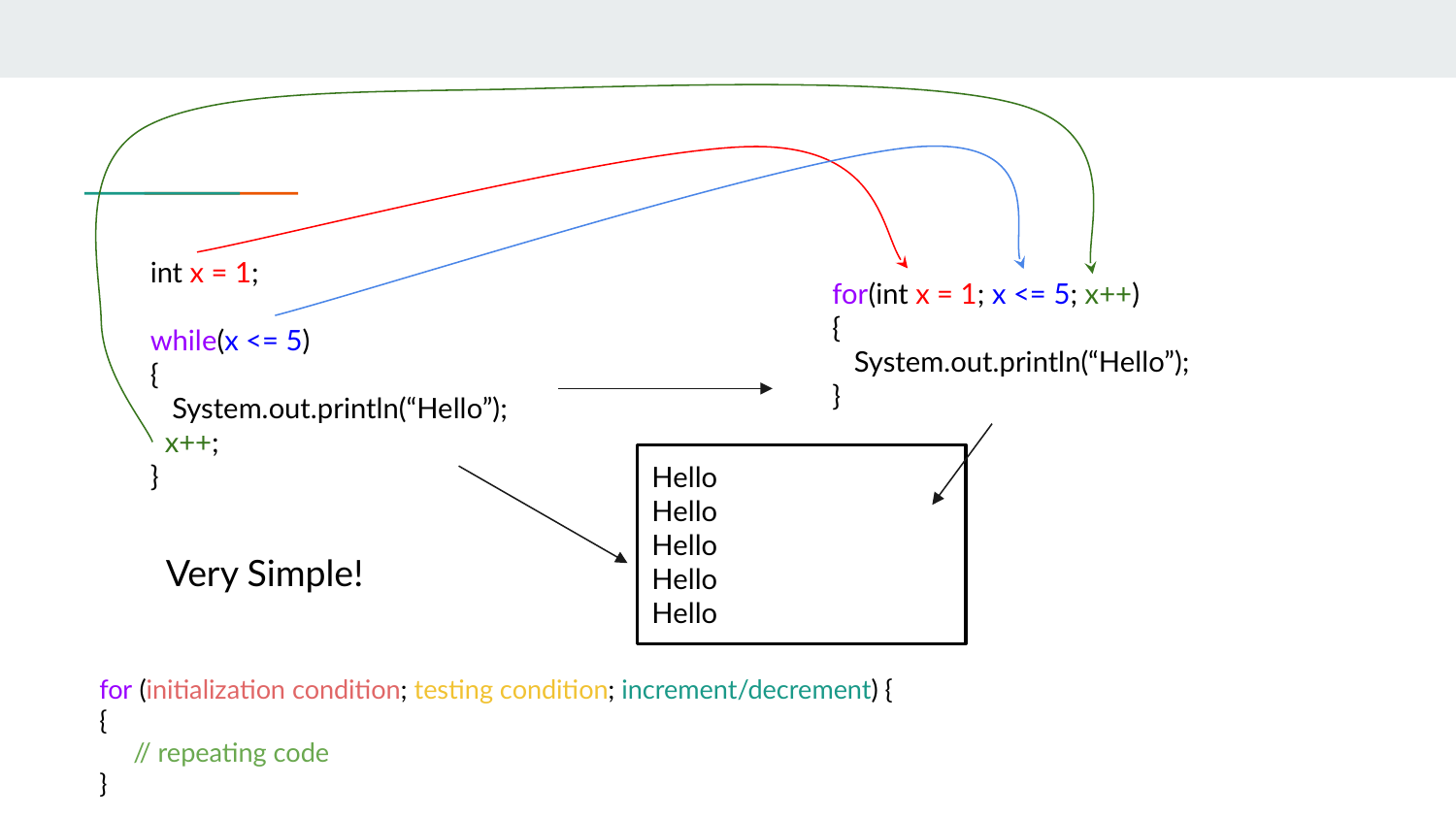

int x = 1;

while(x <= 5)
{
   System.out.println(“Hello”);
  x++;
}

for(int x = 1; x <= 5; x++)
{
   System.out.println(“Hello”);
}

Hello
Hello
Hello
Hello
Hello
Very Simple!
for (initialization condition; testing condition; increment/decrement) {
{
     // repeating code
}